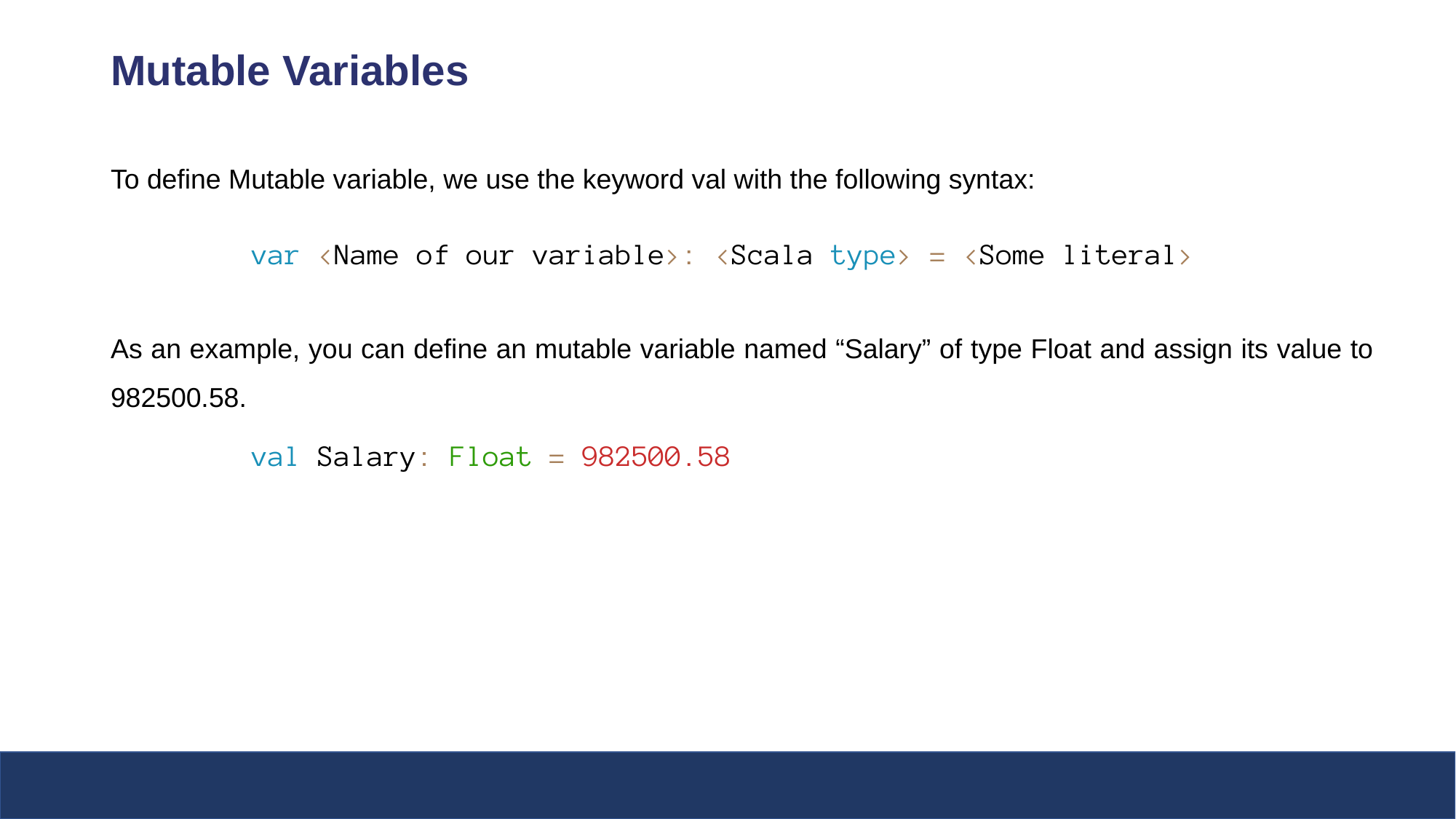

Mutable Variables
To define Mutable variable, we use the keyword val with the following syntax:
var <Name of our variable>: <Scala type> = <Some literal>
As an example, you can define an mutable variable named “Salary” of type Float and assign its value to 982500.58.
val Salary: Float = 982500.58
41